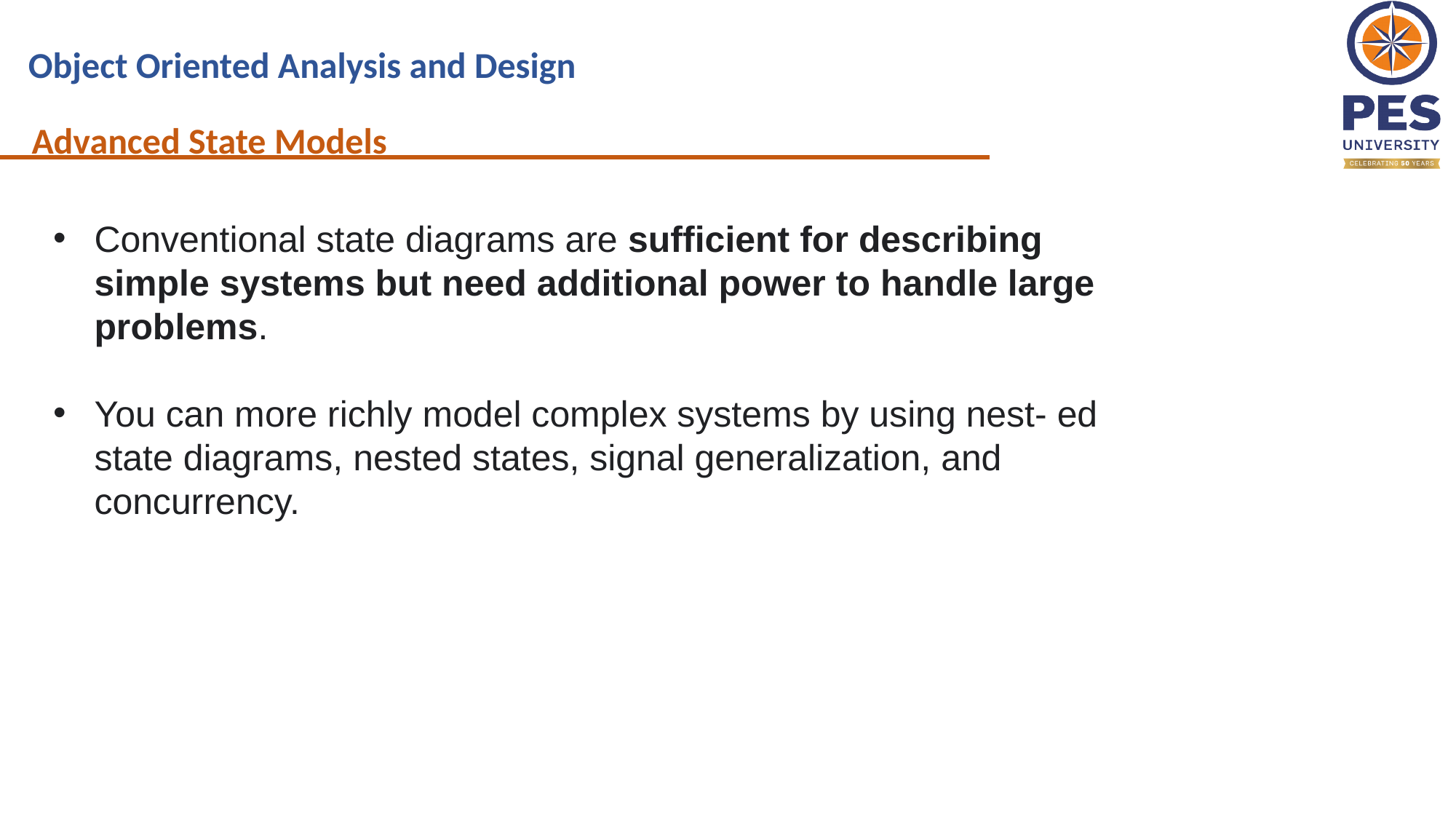

Advanced State Models
Conventional state diagrams are sufficient for describing simple systems but need additional power to handle large problems.

You can more richly model complex systems by using nest- ed state diagrams, nested states, signal generalization, and concurrency.